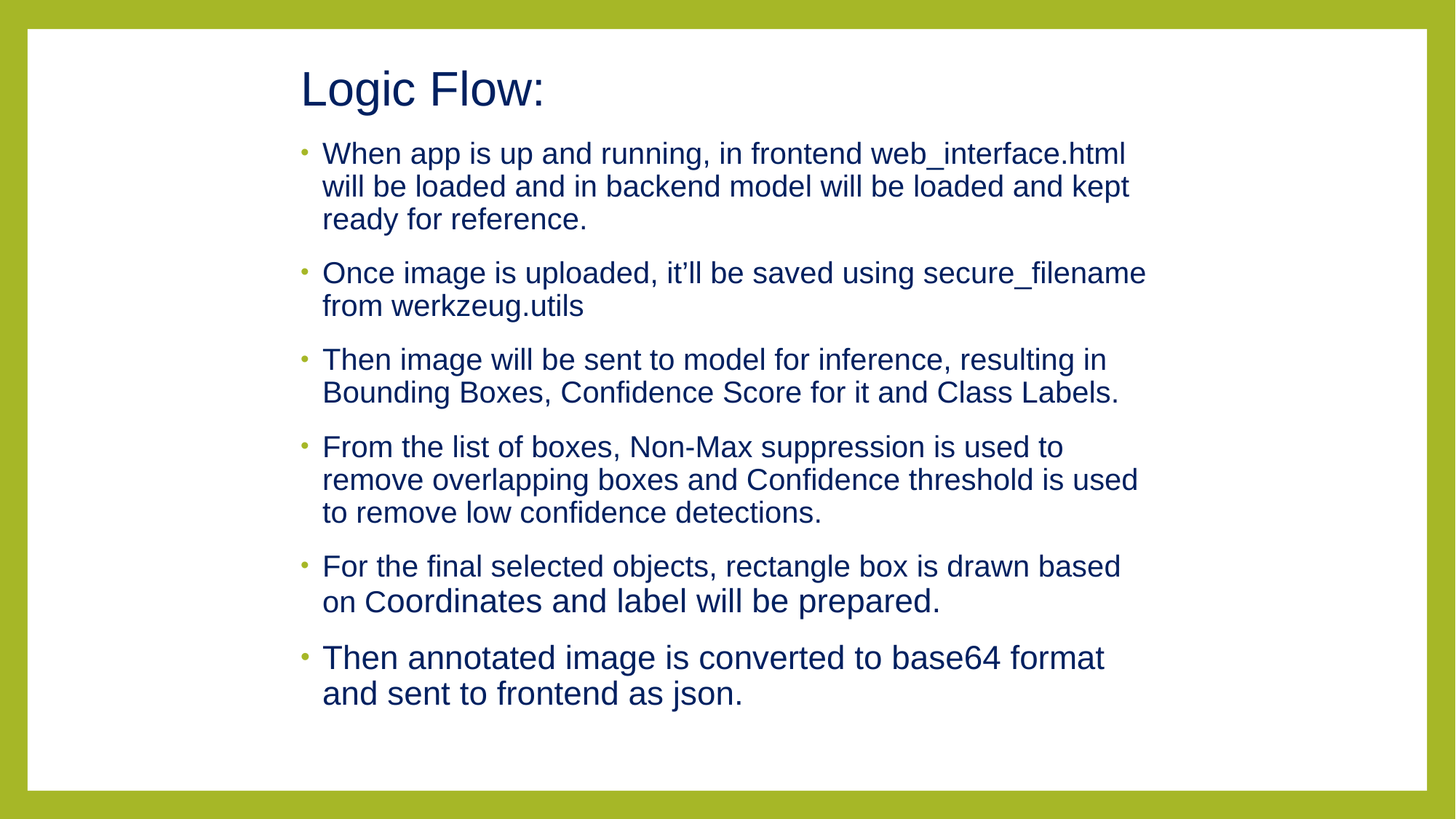

Logic Flow:
When app is up and running, in frontend web_interface.html will be loaded and in backend model will be loaded and kept ready for reference.
Once image is uploaded, it’ll be saved using secure_filename from werkzeug.utils
Then image will be sent to model for inference, resulting in Bounding Boxes, Confidence Score for it and Class Labels.
From the list of boxes, Non-Max suppression is used to remove overlapping boxes and Confidence threshold is used to remove low confidence detections.
For the final selected objects, rectangle box is drawn based on Coordinates and label will be prepared.
Then annotated image is converted to base64 format and sent to frontend as json.